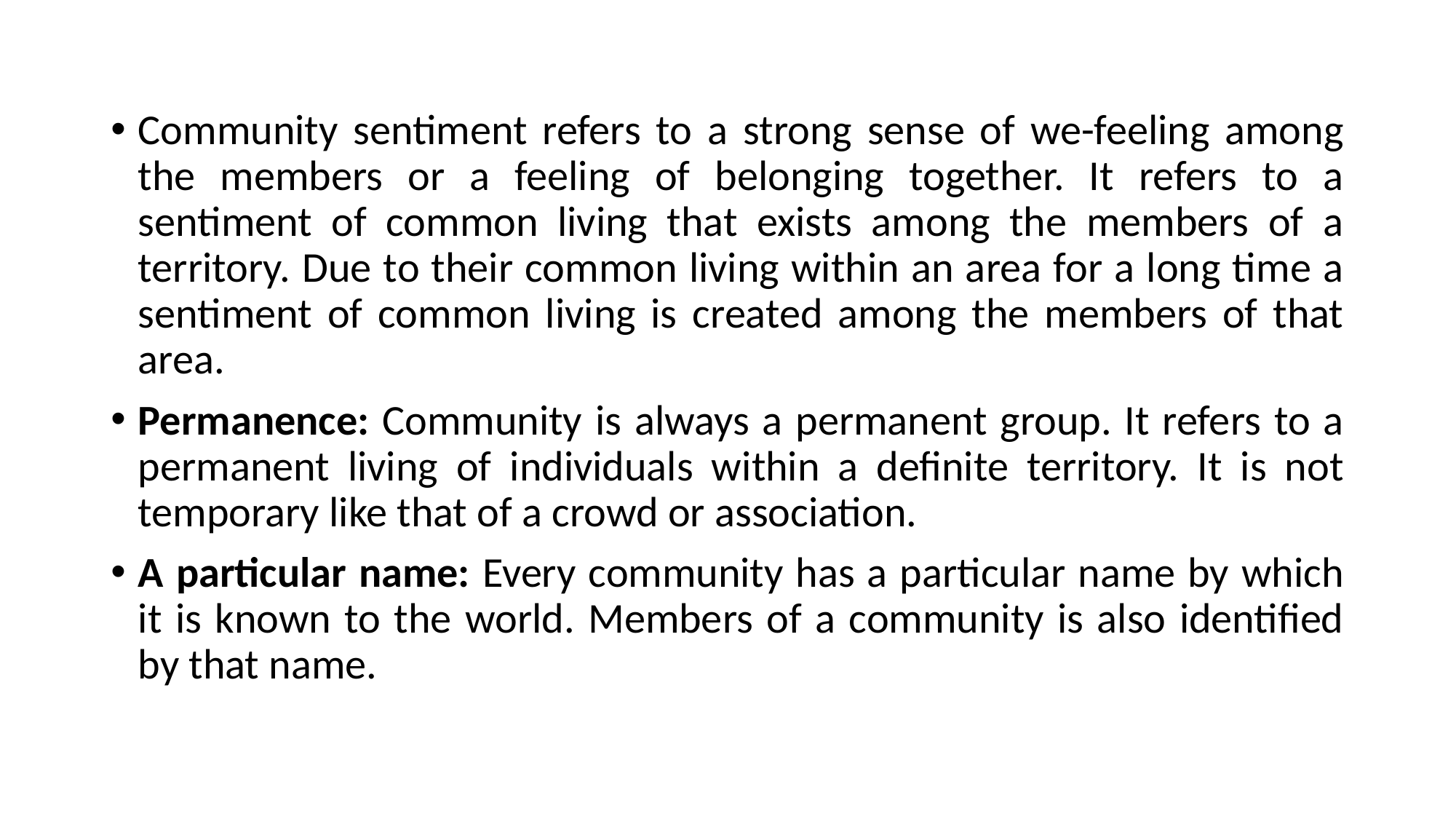

Community sentiment refers to a strong sense of we-feeling among the members or a feeling of belonging together. It refers to a sentiment of common living that exists among the members of a territory. Due to their common living within an area for a long time a sentiment of common living is created among the members of that area.
Permanence: Community is always a permanent group. It refers to a permanent living of individuals within a definite territory. It is not temporary like that of a crowd or association.
A particular name: Every community has a particular name by which it is known to the world. Members of a community is also identified by that name.